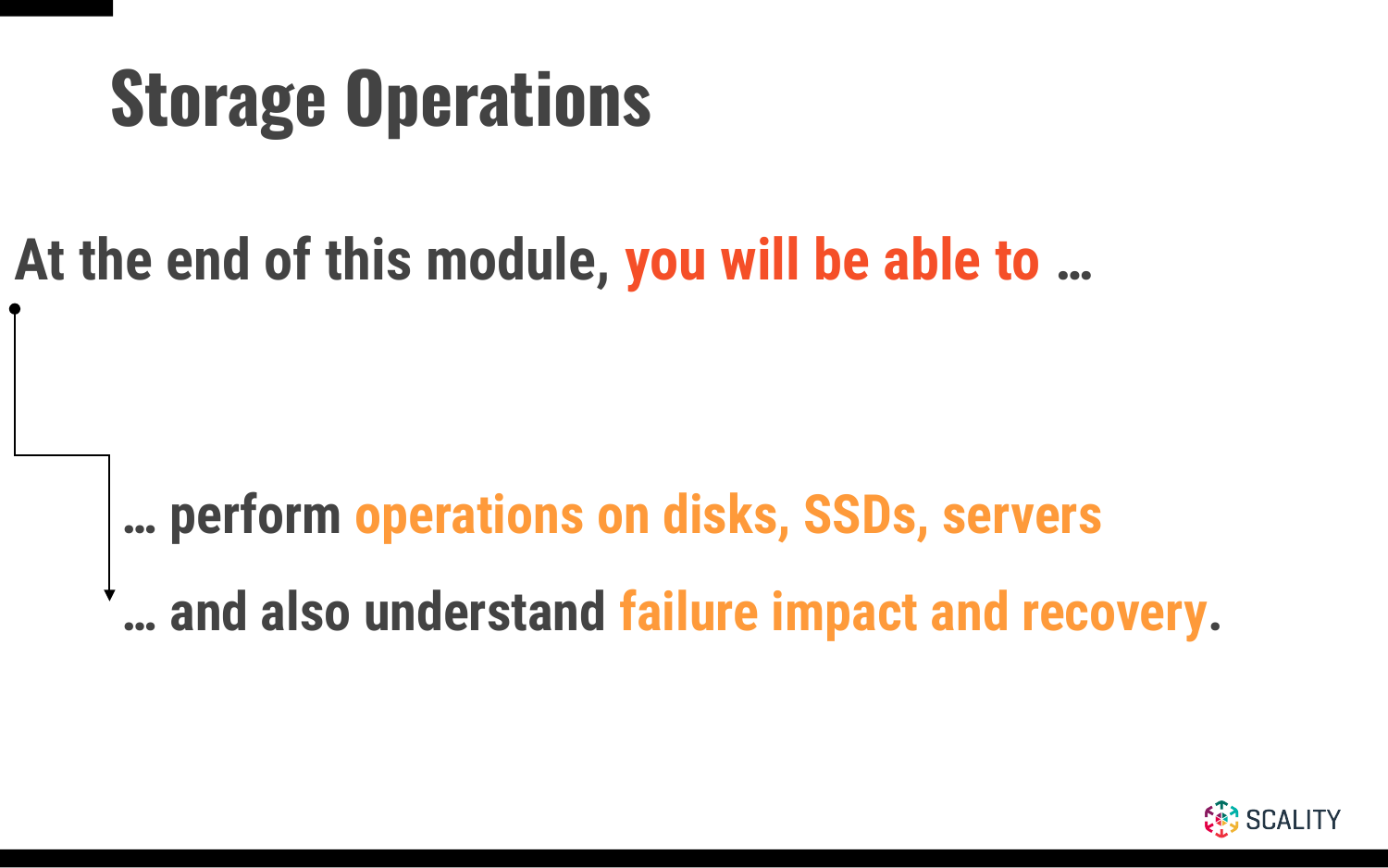

Storage Operations
At the end of this module, you will be able to …
… perform operations on disks, SSDs, servers
… and also understand failure impact and recovery.